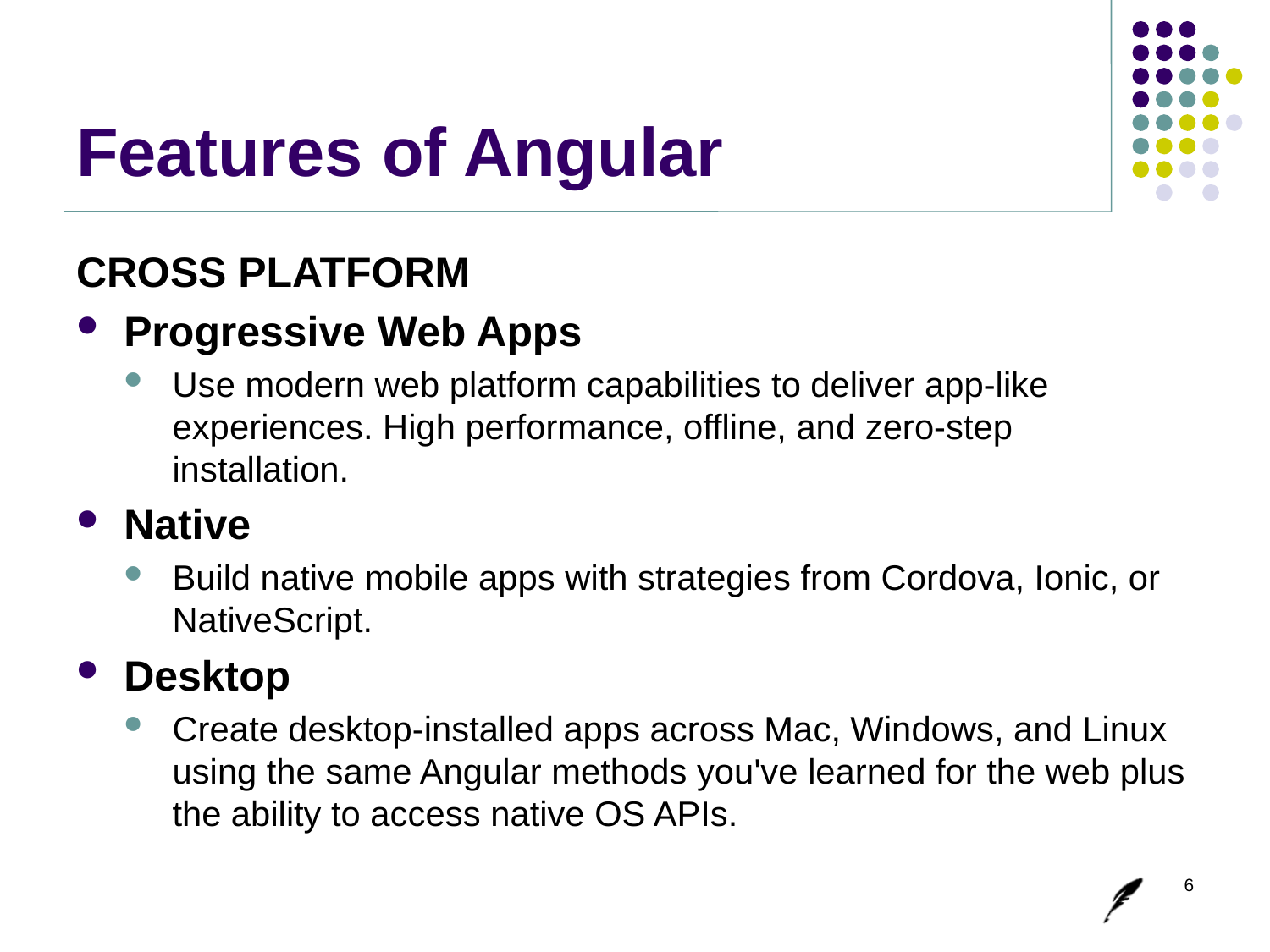

# Features of Angular
CROSS PLATFORM
Progressive Web Apps
Use modern web platform capabilities to deliver app-like experiences. High performance, offline, and zero-step installation.
Native
Build native mobile apps with strategies from Cordova, Ionic, or NativeScript.
Desktop
Create desktop-installed apps across Mac, Windows, and Linux using the same Angular methods you've learned for the web plus the ability to access native OS APIs.
6